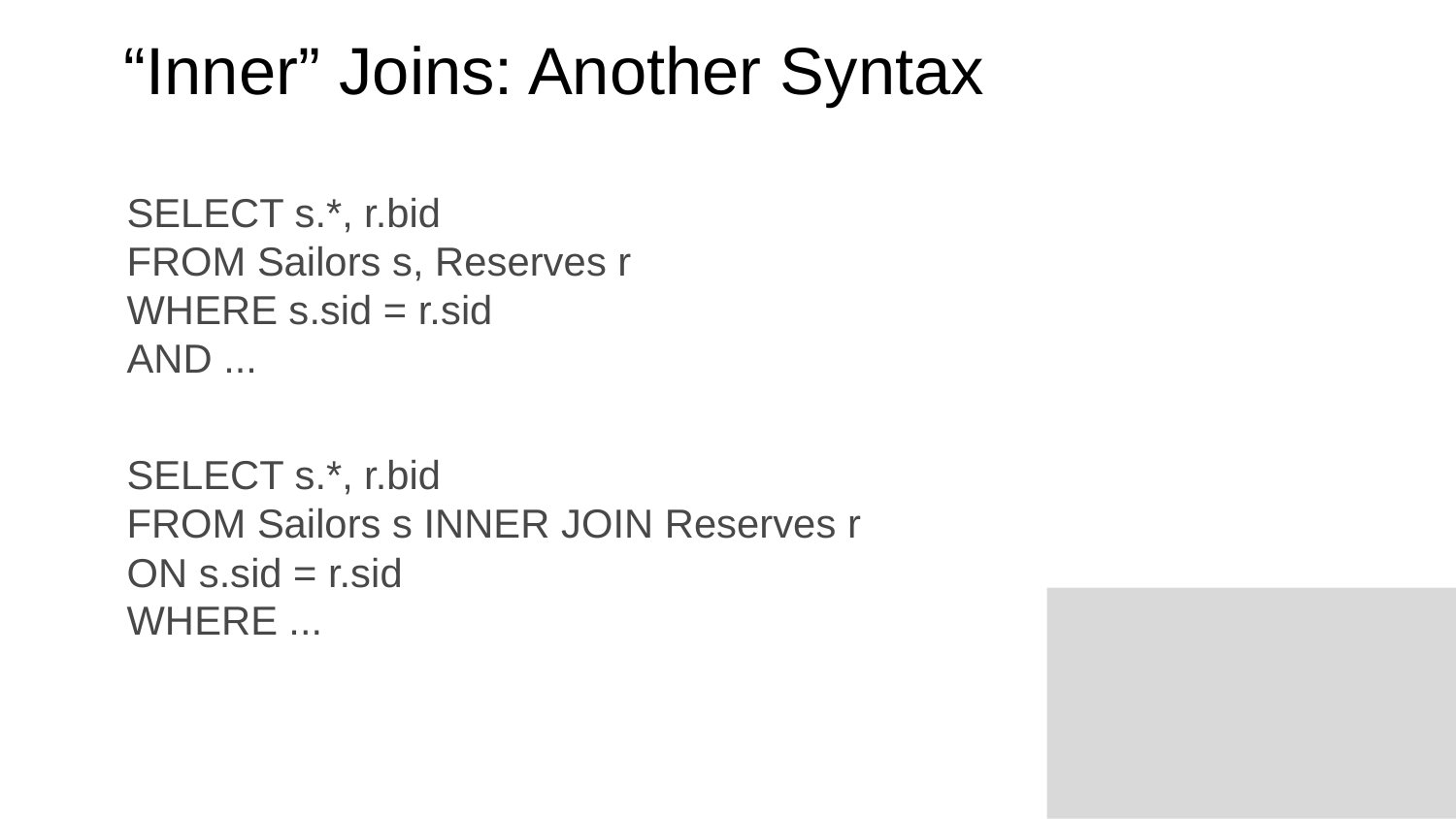

# “Inner” Joins: Another Syntax
SELECT s.*, r.bid
FROM Sailors s, Reserves r
WHERE s.sid = r.sid
AND ...

SELECT s.*, r.bid
FROM Sailors s INNER JOIN Reserves r
ON s.sid = r.sid
WHERE ...